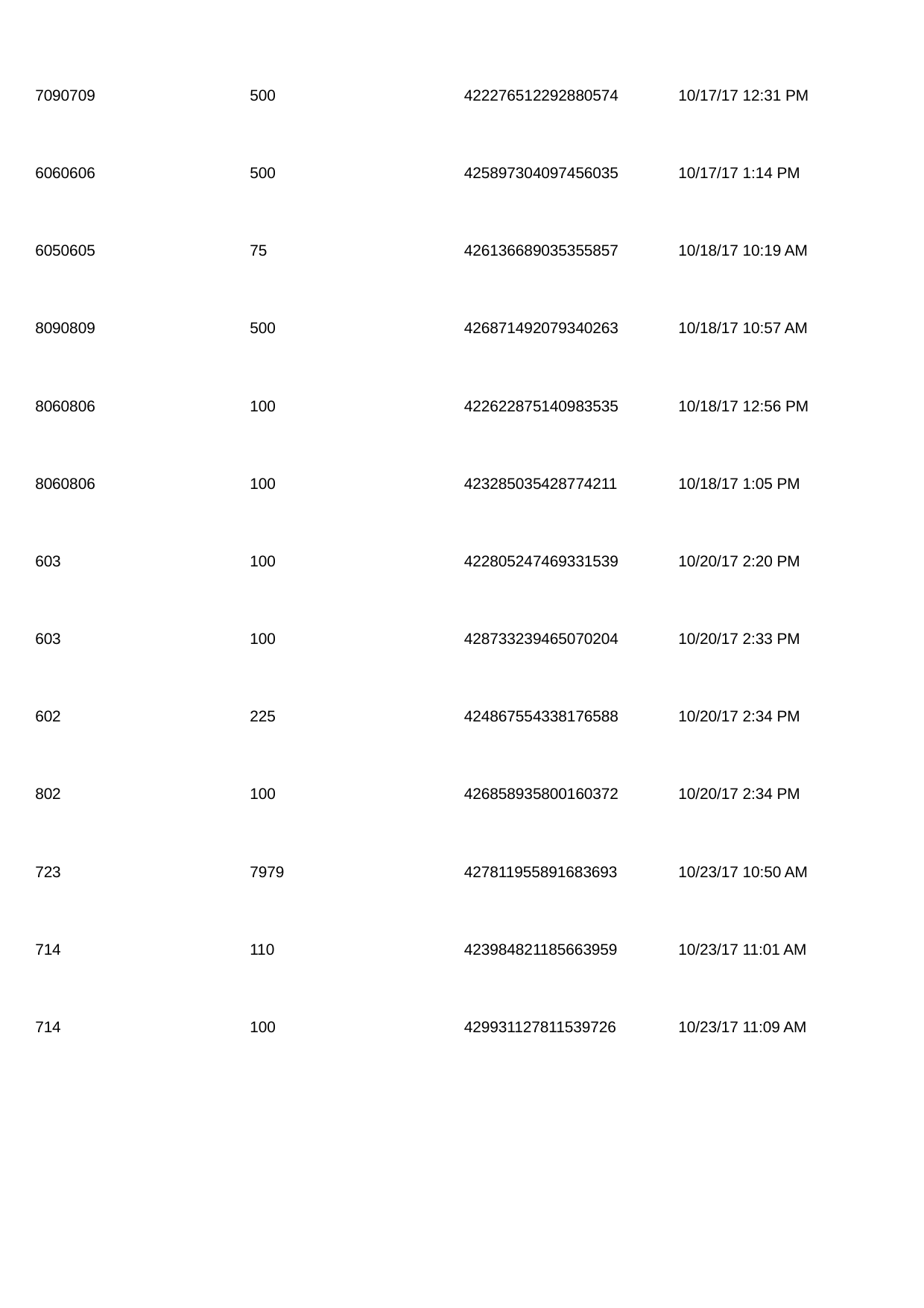

7090709
500
422276512292880574
10/17/17 12:31 PM
 6060606
500
425897304097456035
10/17/17 1:14 PM
 6050605
75
426136689035355857
10/18/17 10:19 AM
 8090809
500
426871492079340263
10/18/17 10:57 AM
 8060806
100
422622875140983535
10/18/17 12:56 PM
 8060806
100
423285035428774211
10/18/17 1:05 PM
 603
100
422805247469331539
10/20/17 2:20 PM
 603
100
428733239465070204
10/20/17 2:33 PM
 602
225
424867554338176588
10/20/17 2:34 PM
 802
100
426858935800160372
10/20/17 2:34 PM
 723
7979
427811955891683693
10/23/17 10:50 AM
 714
110
423984821185663959
10/23/17 11:01 AM
 714
100
429931127811539726
10/23/17 11:09 AM